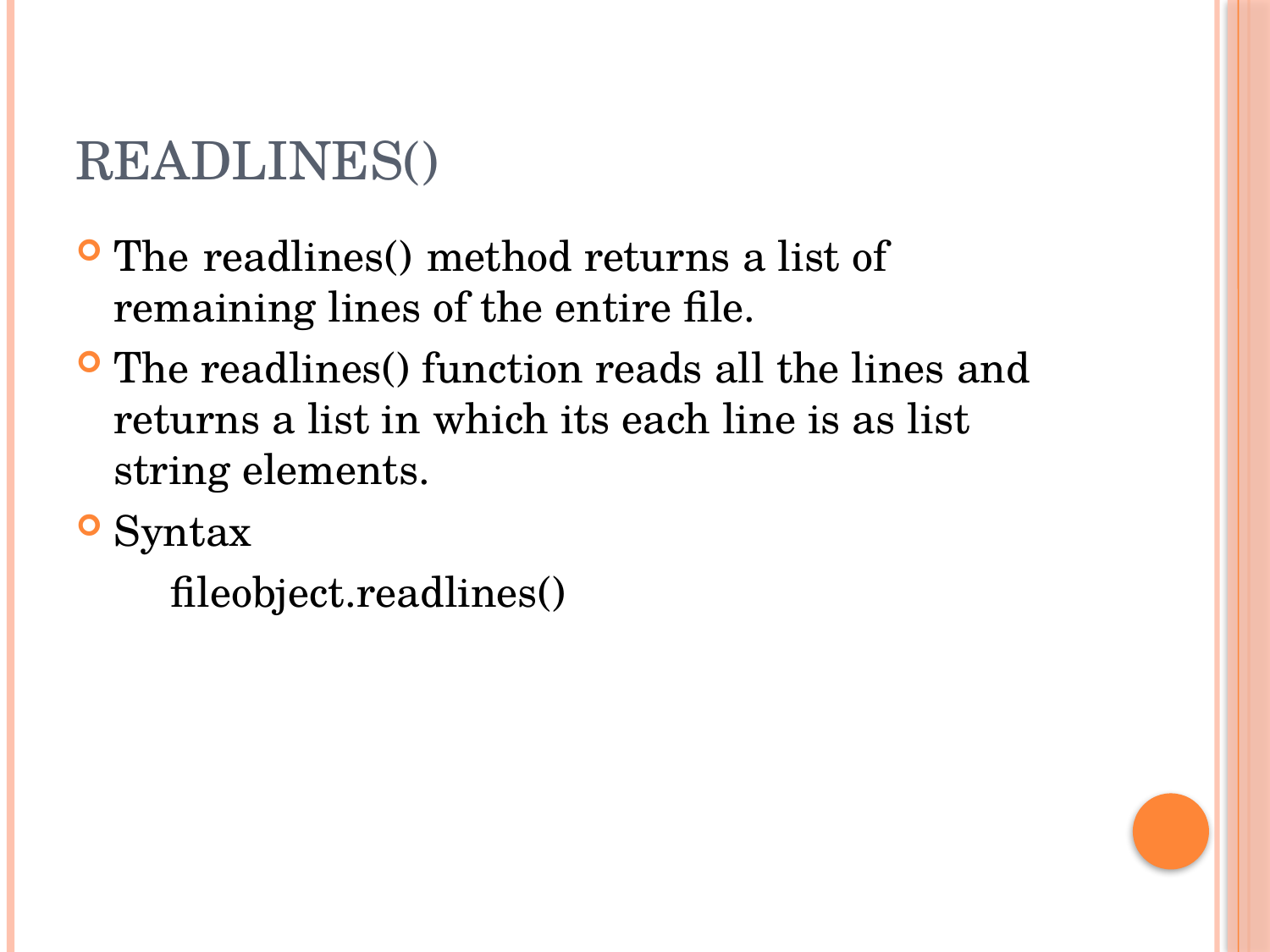

# readlines()
The readlines() method returns a list of remaining lines of the entire file.
The readlines() function reads all the lines and returns a list in which its each line is as list string elements.
Syntax
        fileobject.readlines()